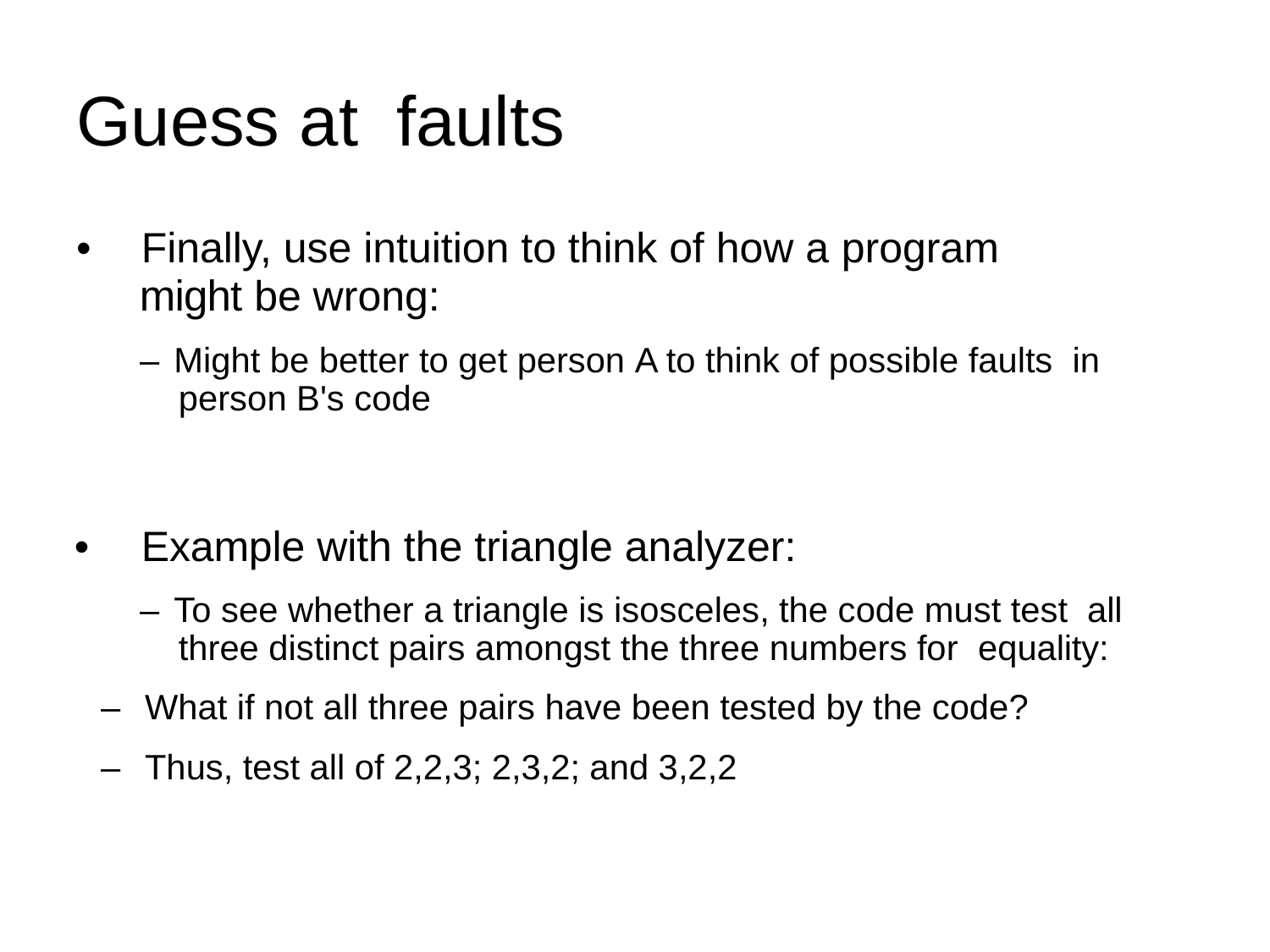

# Guess at	faults
• 	Finally, use intuition to think of how a program
might be wrong:
–  Might be better to get person A to think of possible faults  in person B's code

• 	Example with the triangle analyzer:
–  To see whether a triangle is isosceles, the code must test  all three distinct pairs amongst the three numbers for  equality:
–   What if not all three pairs have been tested by the code?
–   Thus, test all of 2,2,3; 2,3,2; and 3,2,2